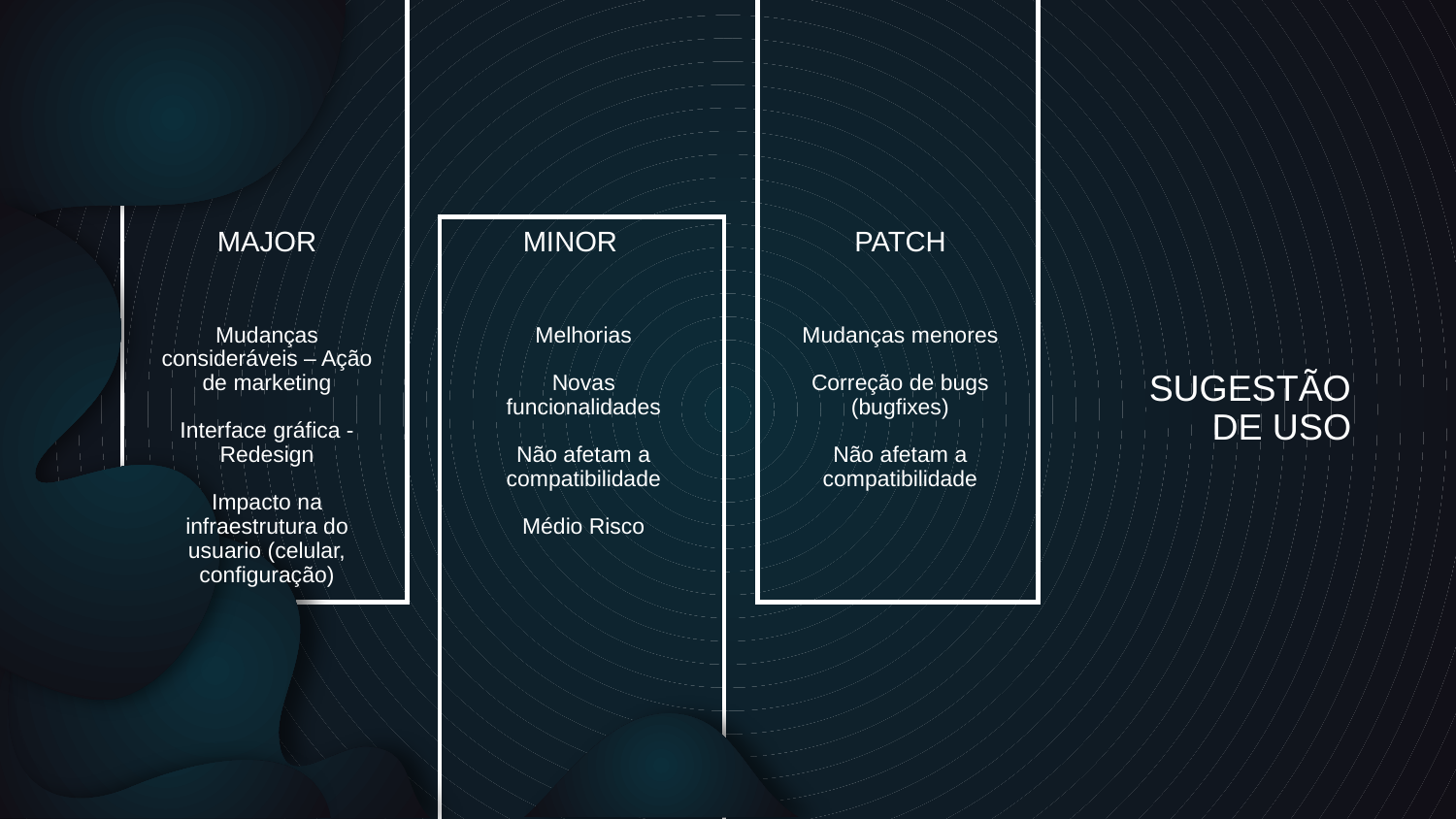

MAJOR
MINOR
PATCH
# SUGESTÃO DE USO

Mudanças consideráveis – Ação de marketing

Interface gráfica - Redesign

Impacto na infraestrutura do usuario (celular, configuração)

Melhorias

Novas funcionalidades

Não afetam a compatibilidade

Médio Risco

Mudanças menores

Correção de bugs (bugfixes)

Não afetam a compatibilidade